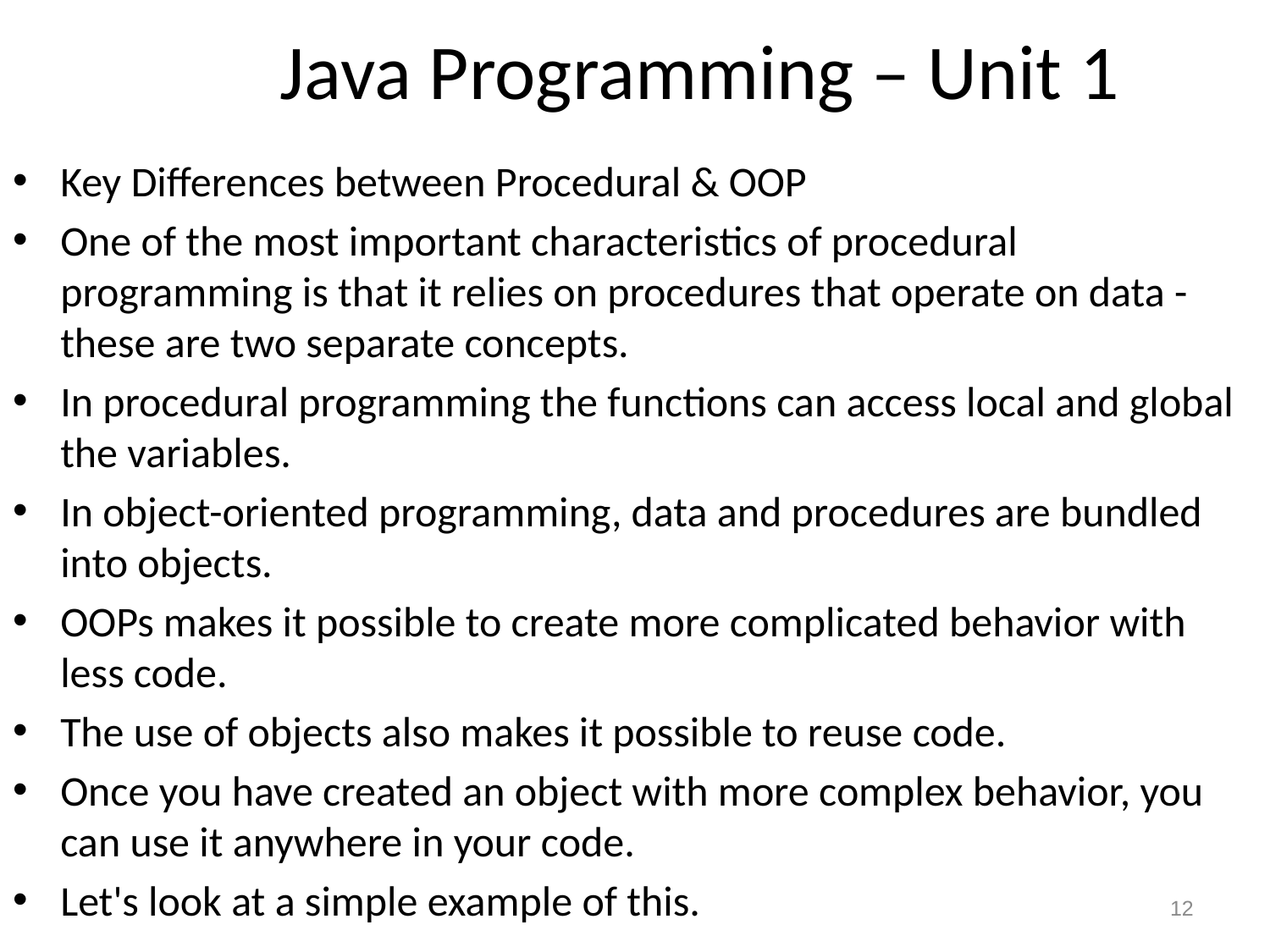

# Java Programming – Unit 1
Key Differences between Procedural & OOP
One of the most important characteristics of procedural programming is that it relies on procedures that operate on data - these are two separate concepts.
In procedural programming the functions can access local and global the variables.
In object-oriented programming, data and procedures are bundled into objects.
OOPs makes it possible to create more complicated behavior with less code.
The use of objects also makes it possible to reuse code.
Once you have created an object with more complex behavior, you can use it anywhere in your code.
Let's look at a simple example of this.
12